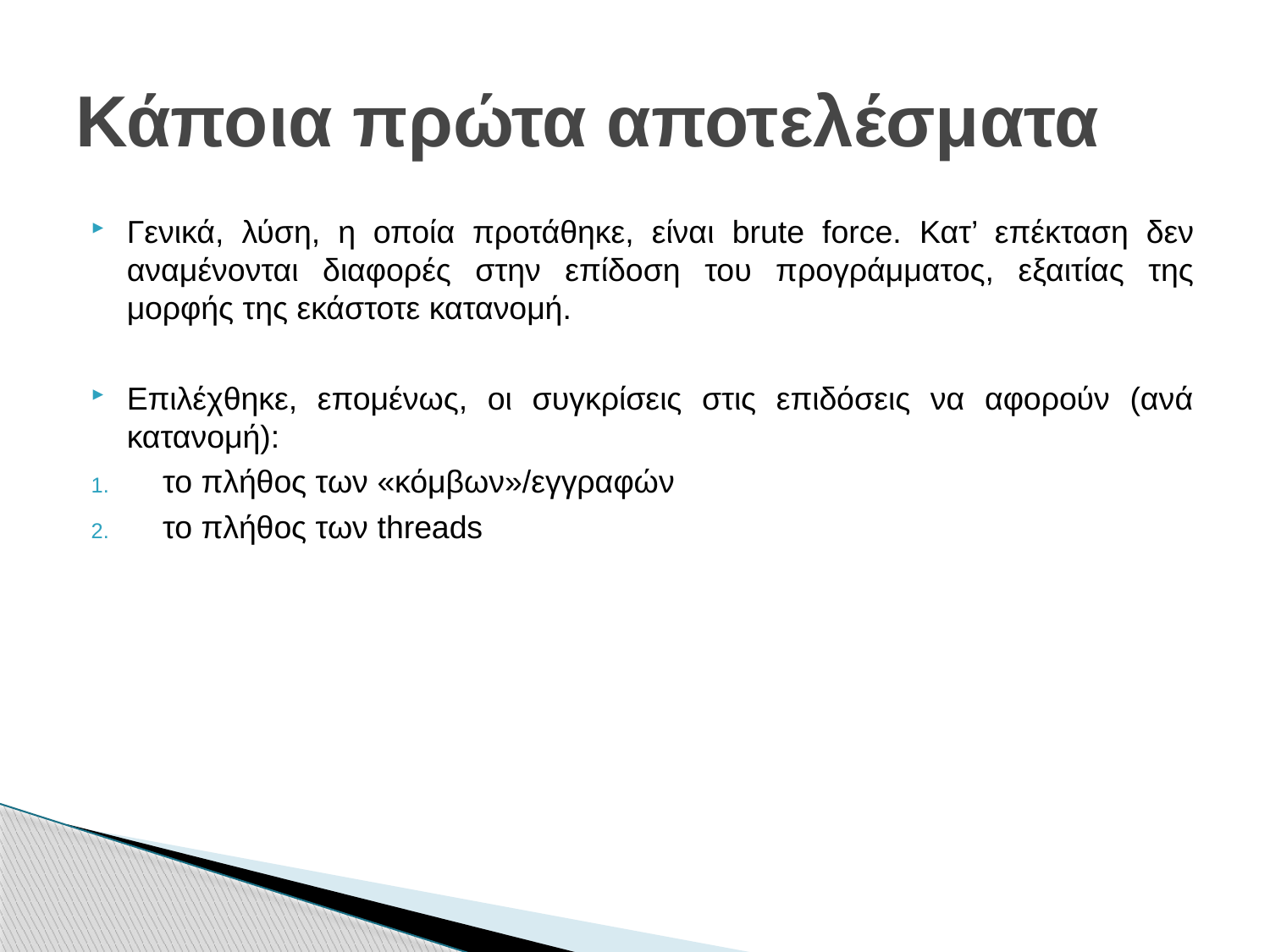

# Κάποια πρώτα αποτελέσματα
Γενικά, λύση, η οποία προτάθηκε, είναι brute force. Κατ’ επέκταση δεν αναμένονται διαφορές στην επίδοση του προγράμματος, εξαιτίας της μορφής της εκάστοτε κατανομή.

Επιλέχθηκε, επομένως, οι συγκρίσεις στις επιδόσεις να αφορούν (ανά κατανομή):
το πλήθος των «κόμβων»/εγγραφών
το πλήθος των threads